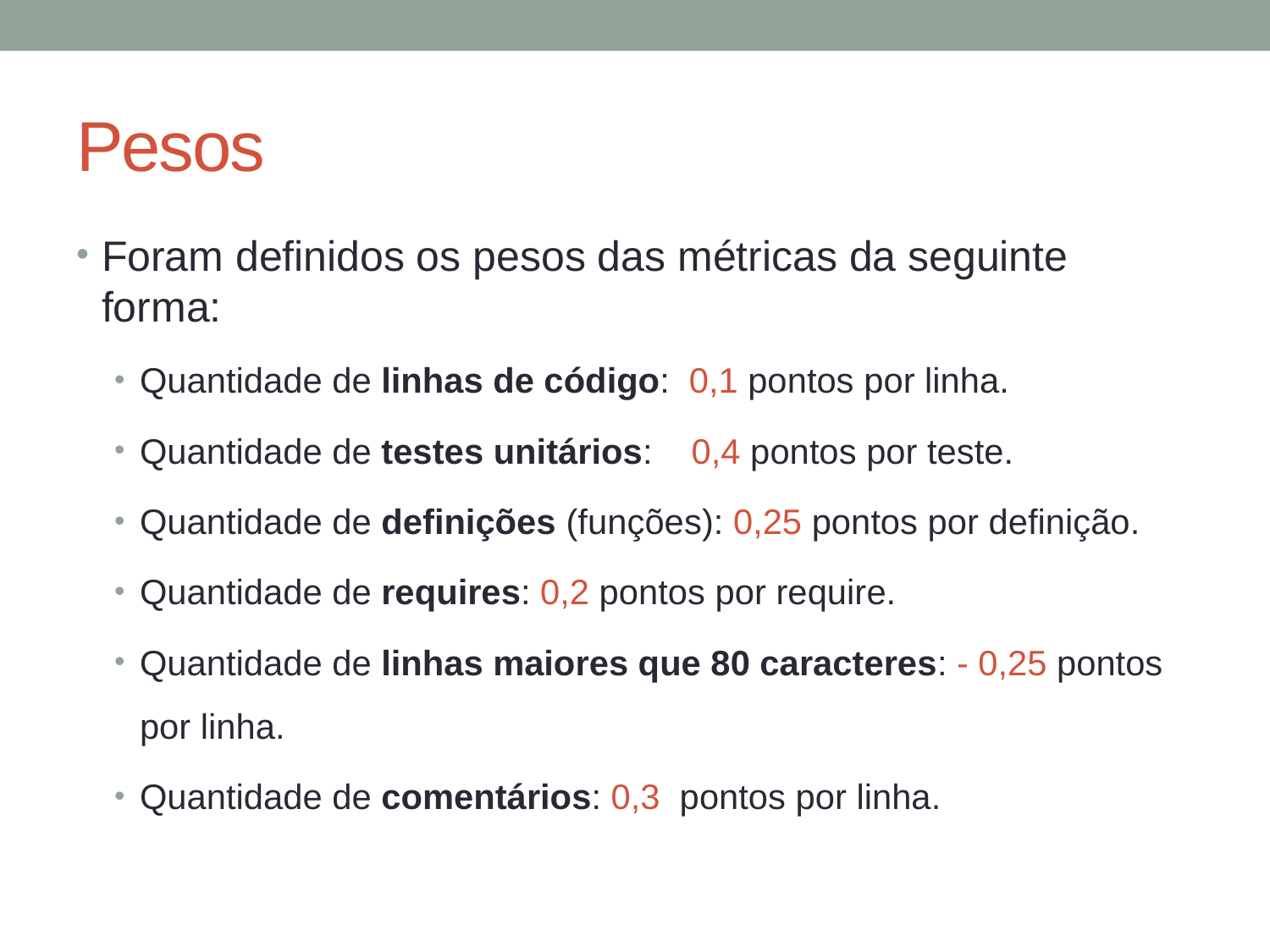

# Pesos
Foram definidos os pesos das métricas da seguinte forma:
Quantidade de linhas de código:  0,1 pontos por linha.
Quantidade de testes unitários:    0,4 pontos por teste.
Quantidade de definições (funções): 0,25 pontos por definição.
Quantidade de requires: 0,2 pontos por require.
Quantidade de linhas maiores que 80 caracteres: - 0,25 pontos por linha.
Quantidade de comentários: 0,3  pontos por linha.